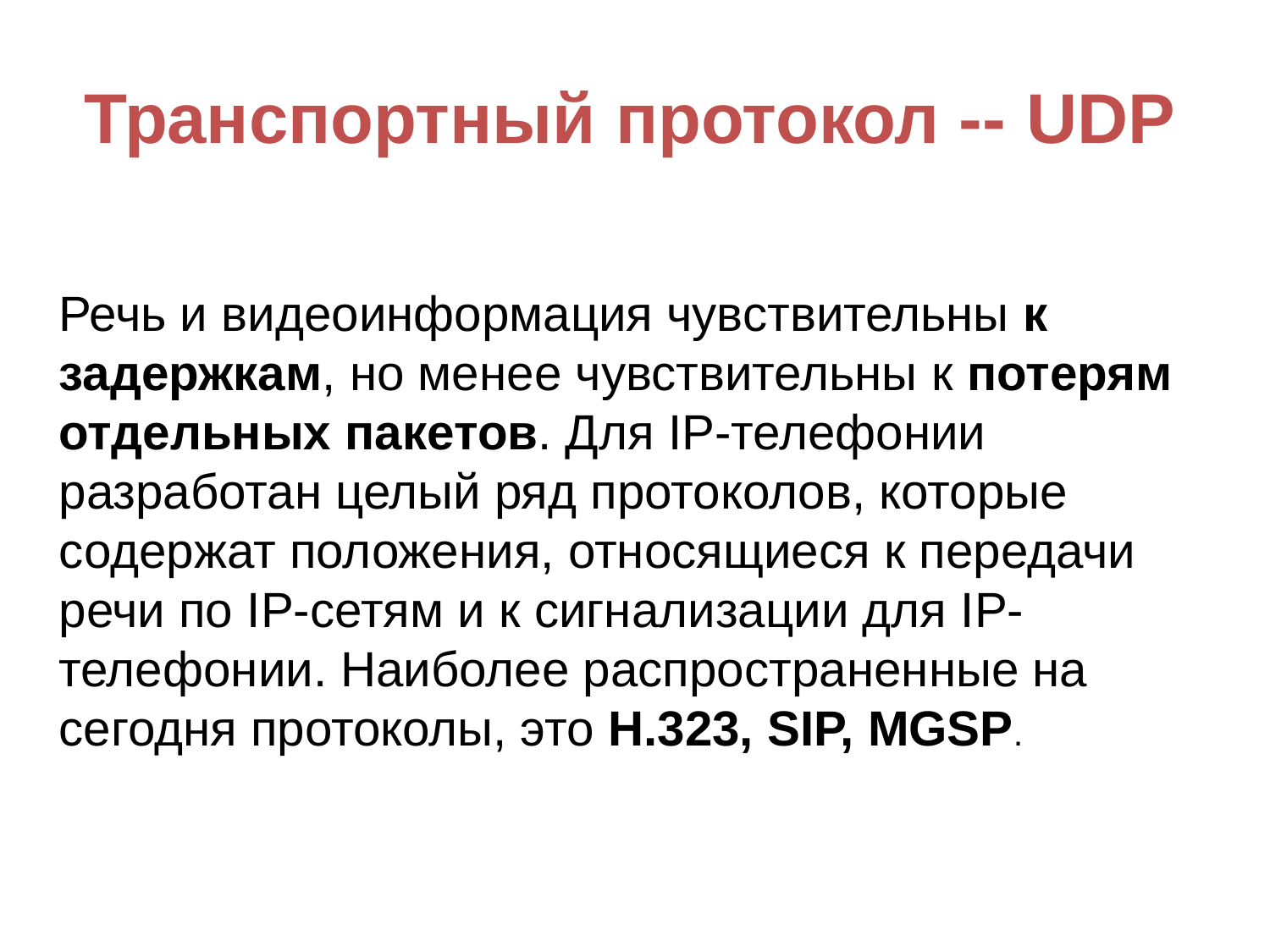

Транспортный протокол -- UDP
Речь и видеоинформация чувствительны к задержкам, но менее чувствительны к потерям отдельных пакетов. Для IP-телефонии разработан целый ряд протоколов, которые содержат положения, относящиеся к передачи речи по IP-сетям и к сигнализации для IP-телефонии. Наиболее распространенные на сегодня протоколы, это H.323, SIP, MGSP.